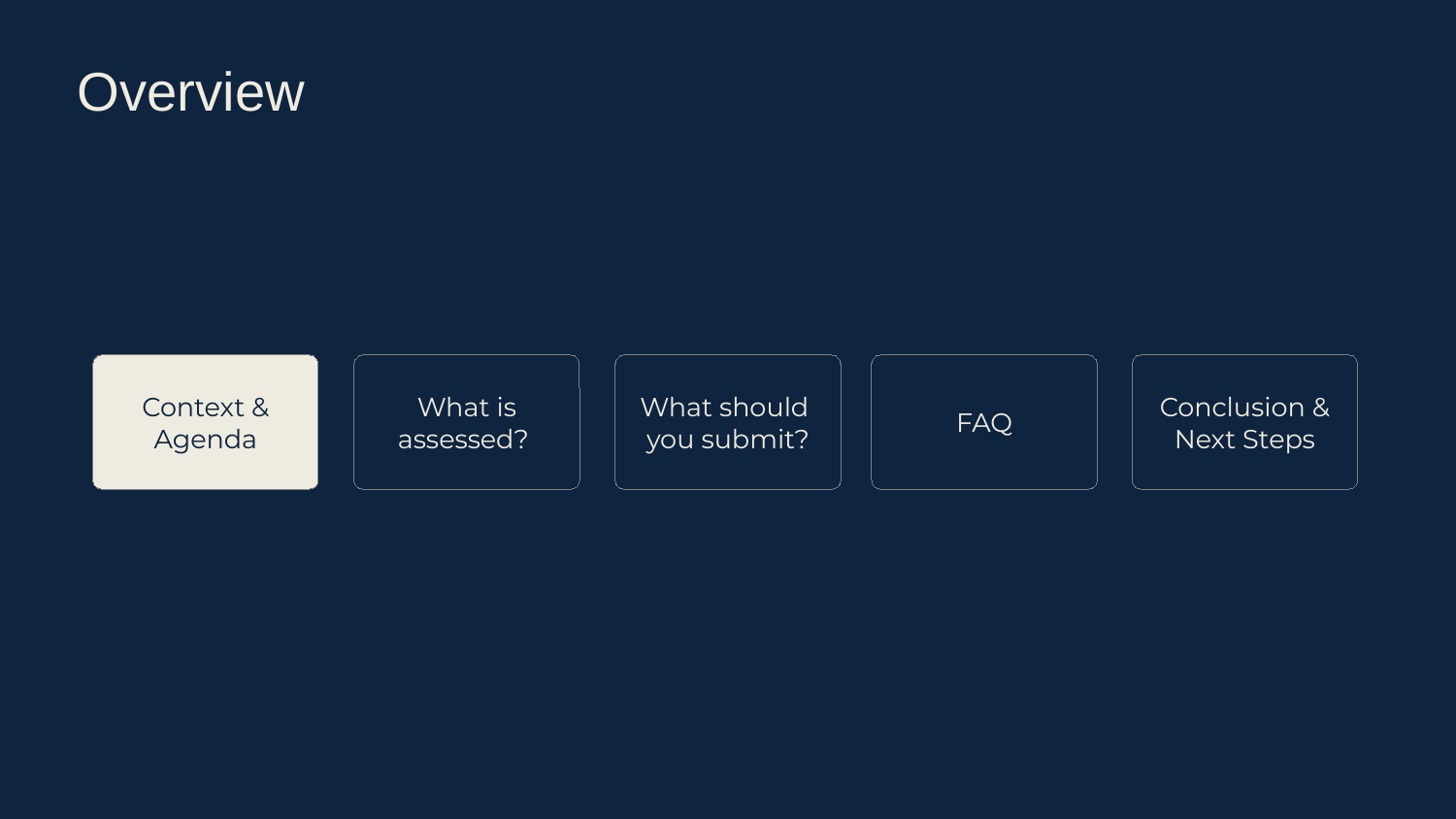

Overview
What is assessed?
What should
you submit?
FAQ
Conclusion & Next Steps
Context & Agenda
3